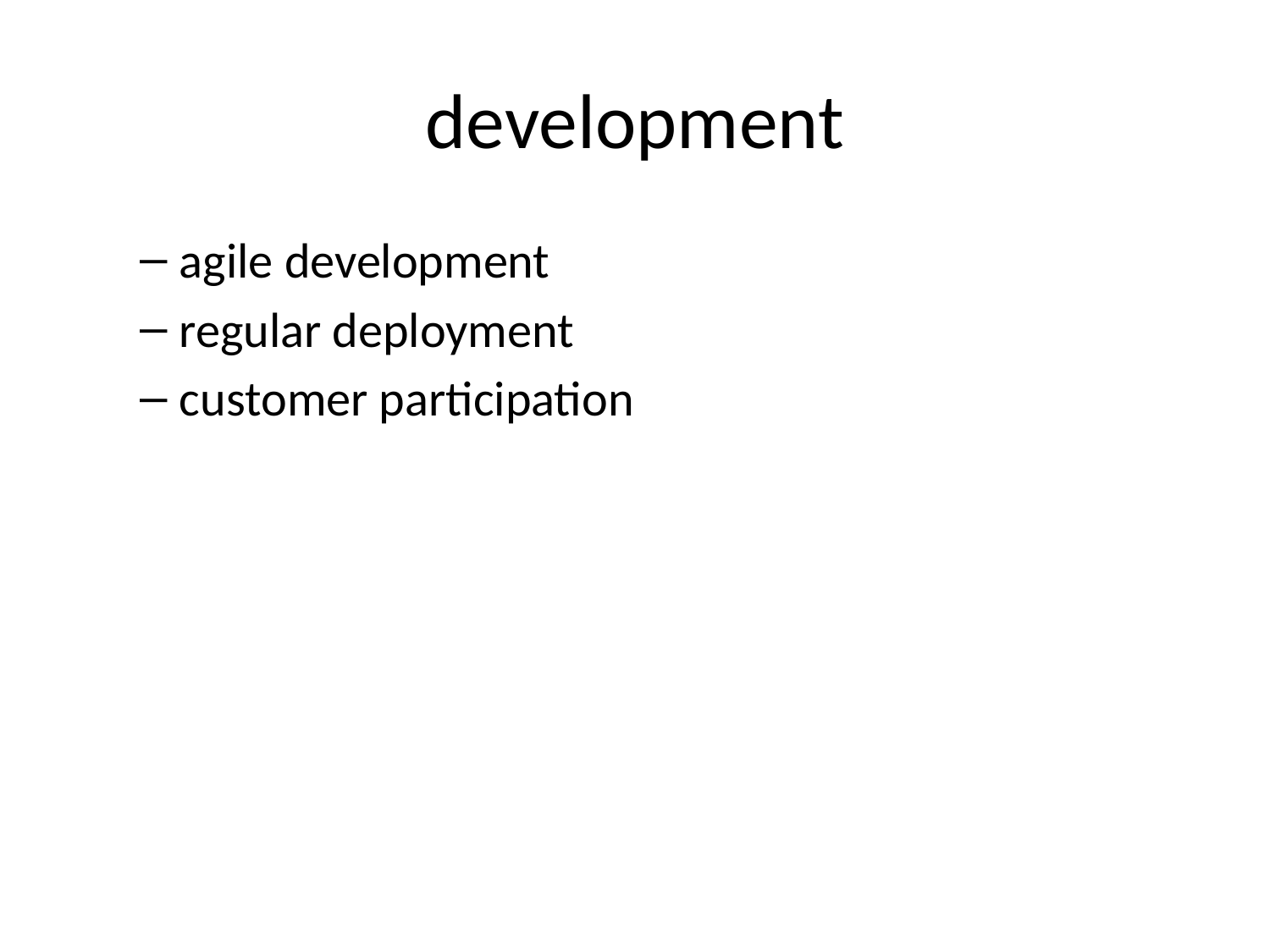

# development
agile development
regular deployment
customer participation